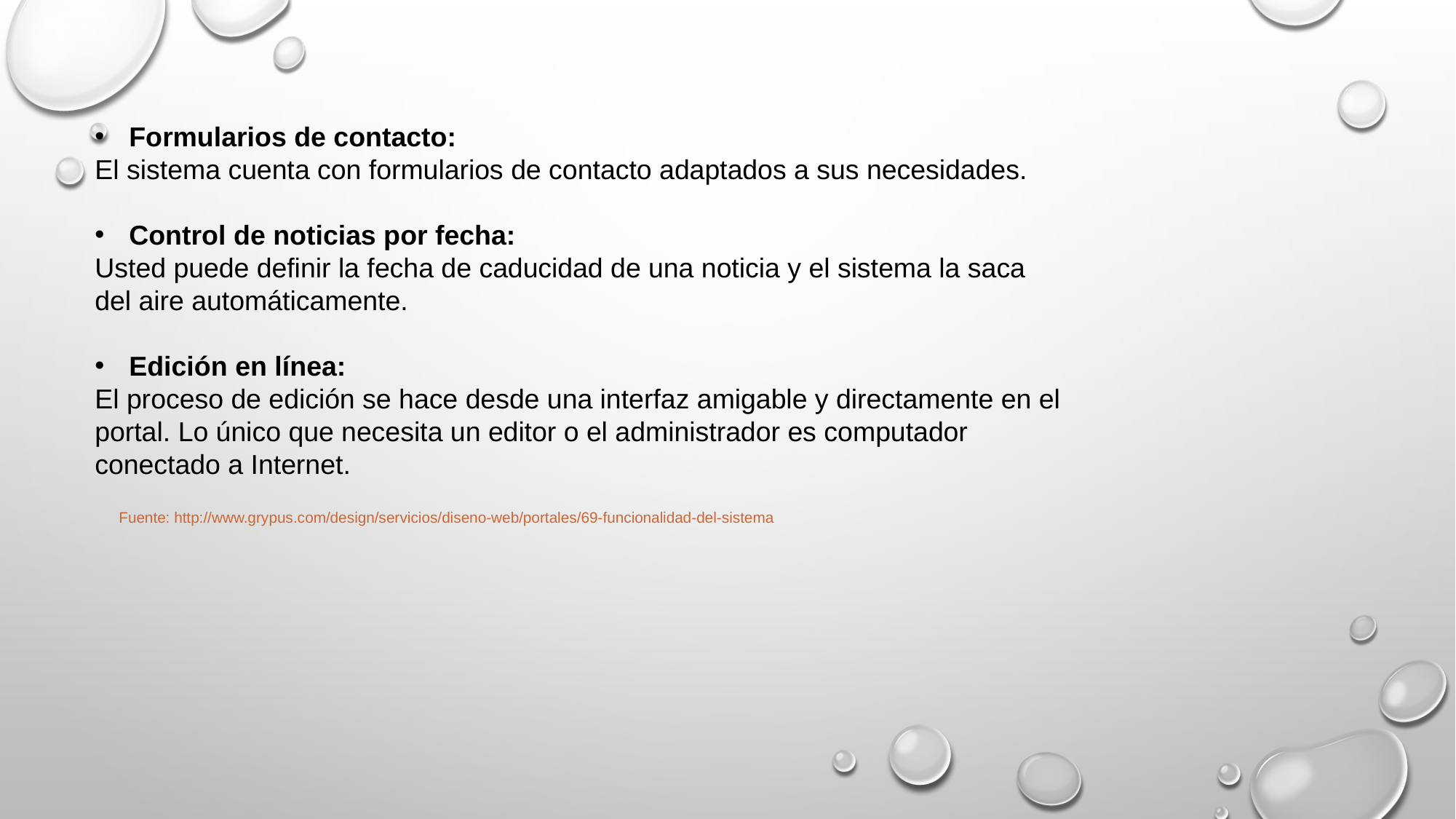

Formularios de contacto:
El sistema cuenta con formularios de contacto adaptados a sus necesidades.

Control de noticias por fecha:
Usted puede definir la fecha de caducidad de una noticia y el sistema la saca del aire automáticamente.

Edición en línea:
El proceso de edición se hace desde una interfaz amigable y directamente en el portal. Lo único que necesita un editor o el administrador es computador conectado a Internet.
Fuente: http://www.grypus.com/design/servicios/diseno-web/portales/69-funcionalidad-del-sistema